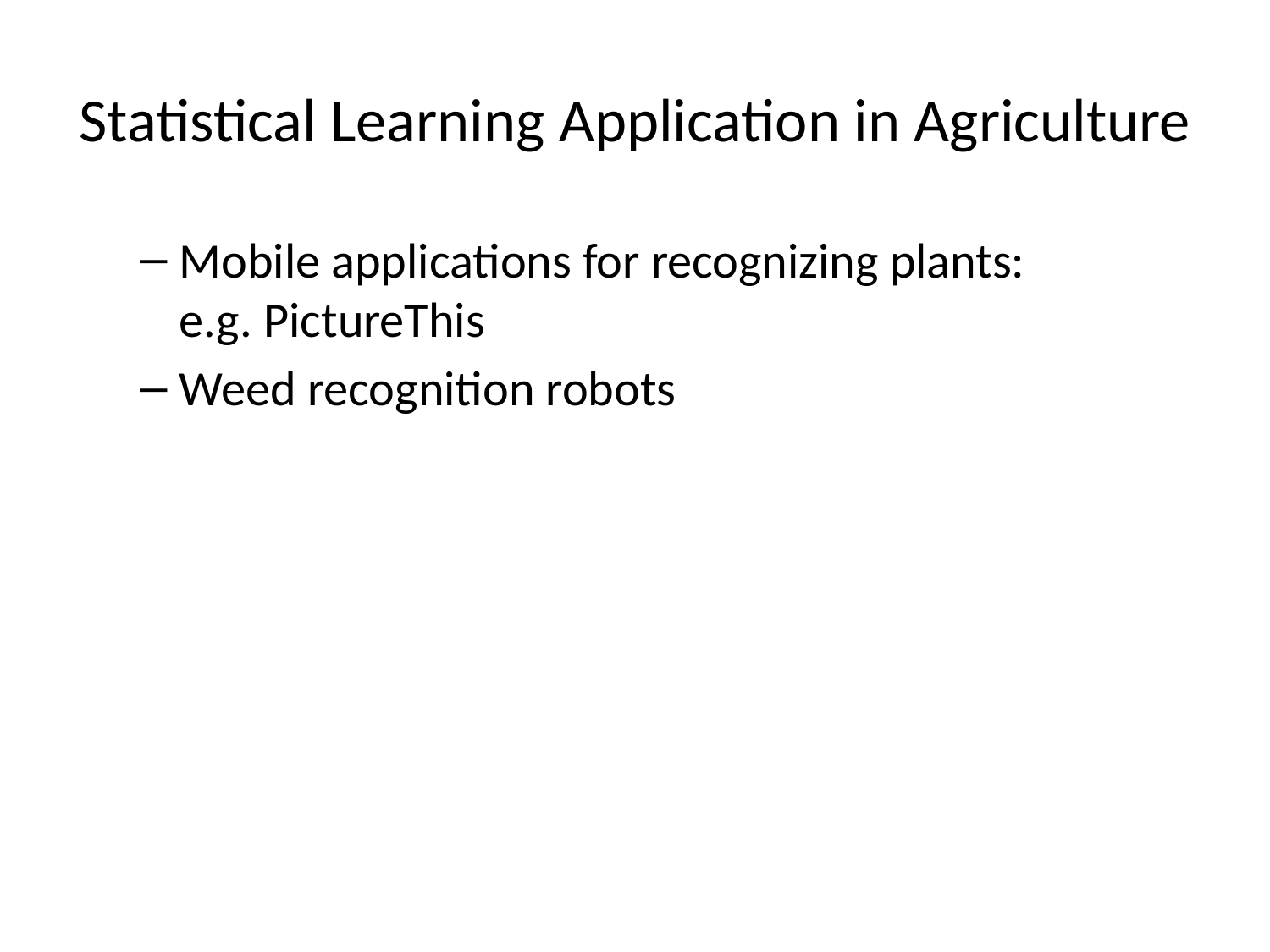

# Statistical Learning Application in Agriculture
Mobile applications for recognizing plants: e.g. PictureThis
Weed recognition robots